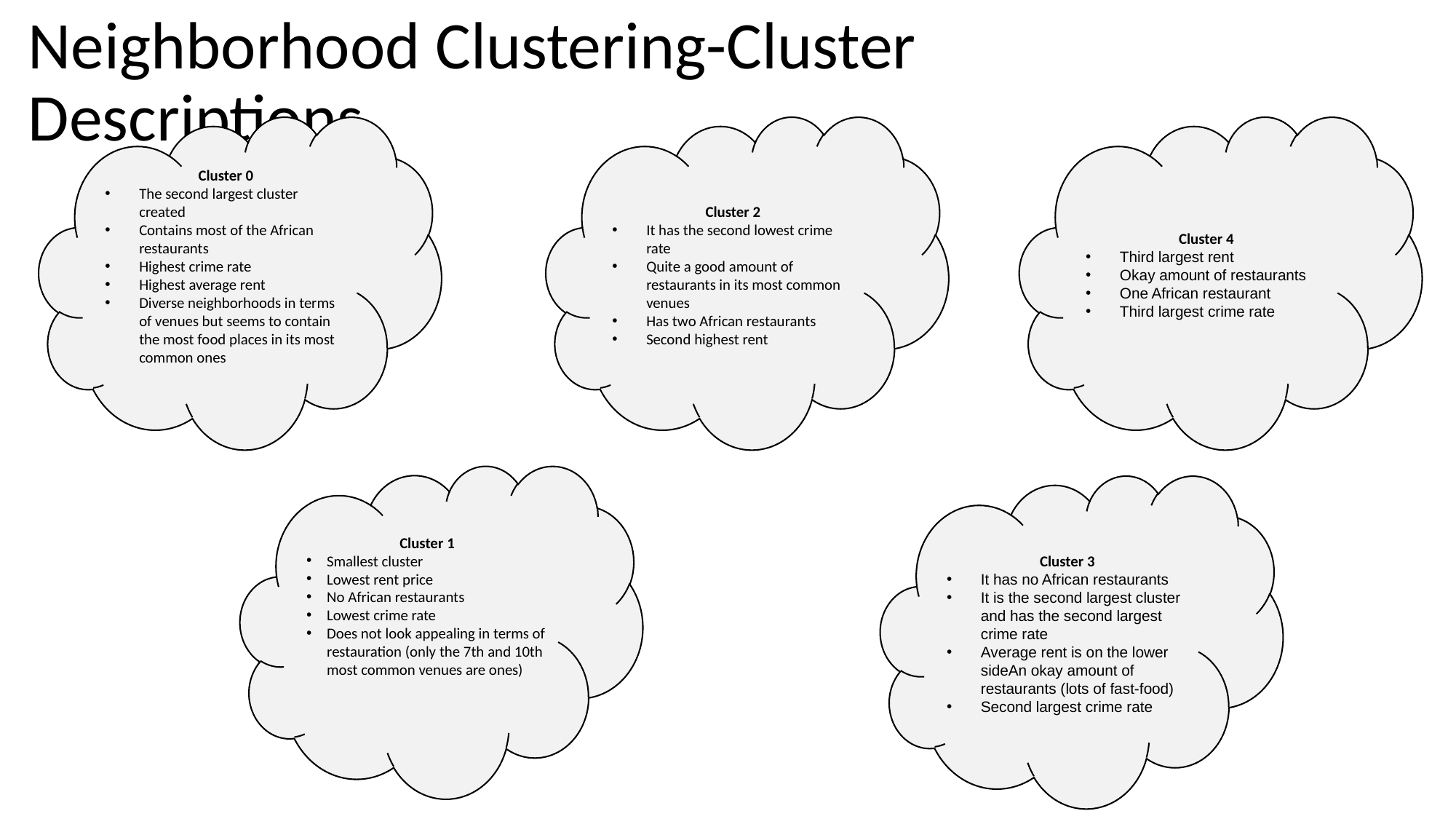

# Neighborhood Clustering-Cluster Descriptions
Cluster 4
Third largest rent
Okay amount of restaurants
One African restaurant
Third largest crime rate
Cluster 2
It has the second lowest crime rate
Quite a good amount of restaurants in its most common venues
Has two African restaurants
Second highest rent
Cluster 0
The second largest cluster created
Contains most of the African restaurants
Highest crime rate
Highest average rent
Diverse neighborhoods in terms of venues but seems to contain the most food places in its most common ones

Cluster 1
Smallest cluster
Lowest rent price
No African restaurants
Lowest crime rate
Does not look appealing in terms of restauration (only the 7th and 10th most common venues are ones)

Cluster 3
It has no African restaurants
It is the second largest cluster and has the second largest crime rate
Average rent is on the lower sideAn okay amount of restaurants (lots of fast-food)
Second largest crime rate